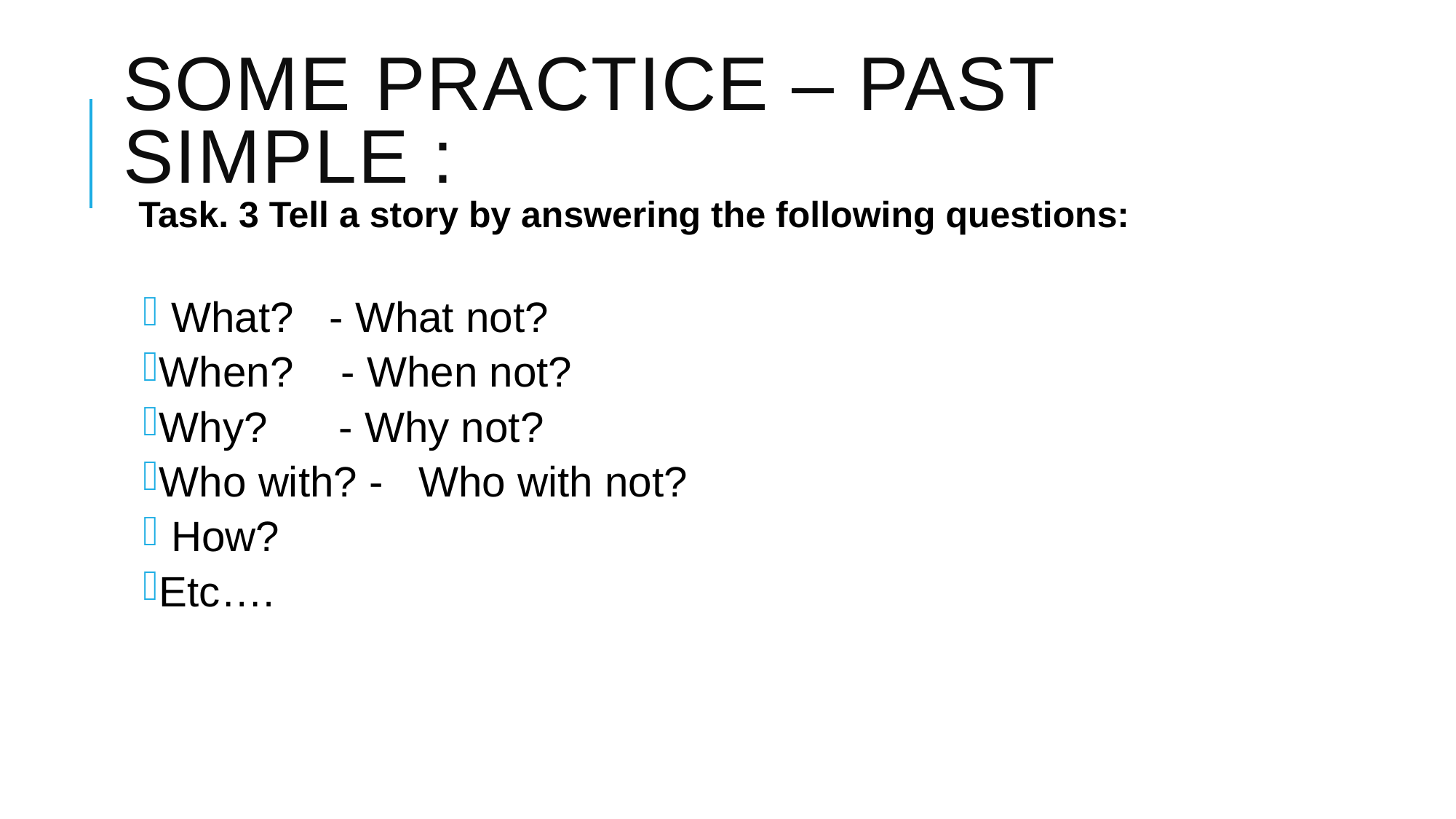

# SOME PRACTICE – PAST SIMPLE :
Task. 3 Tell a story by answering the following questions:

 What?   - What not?
When?    - When not?
Why?      - Why not?
Who with? -   Who with not?
 How?
Etc….